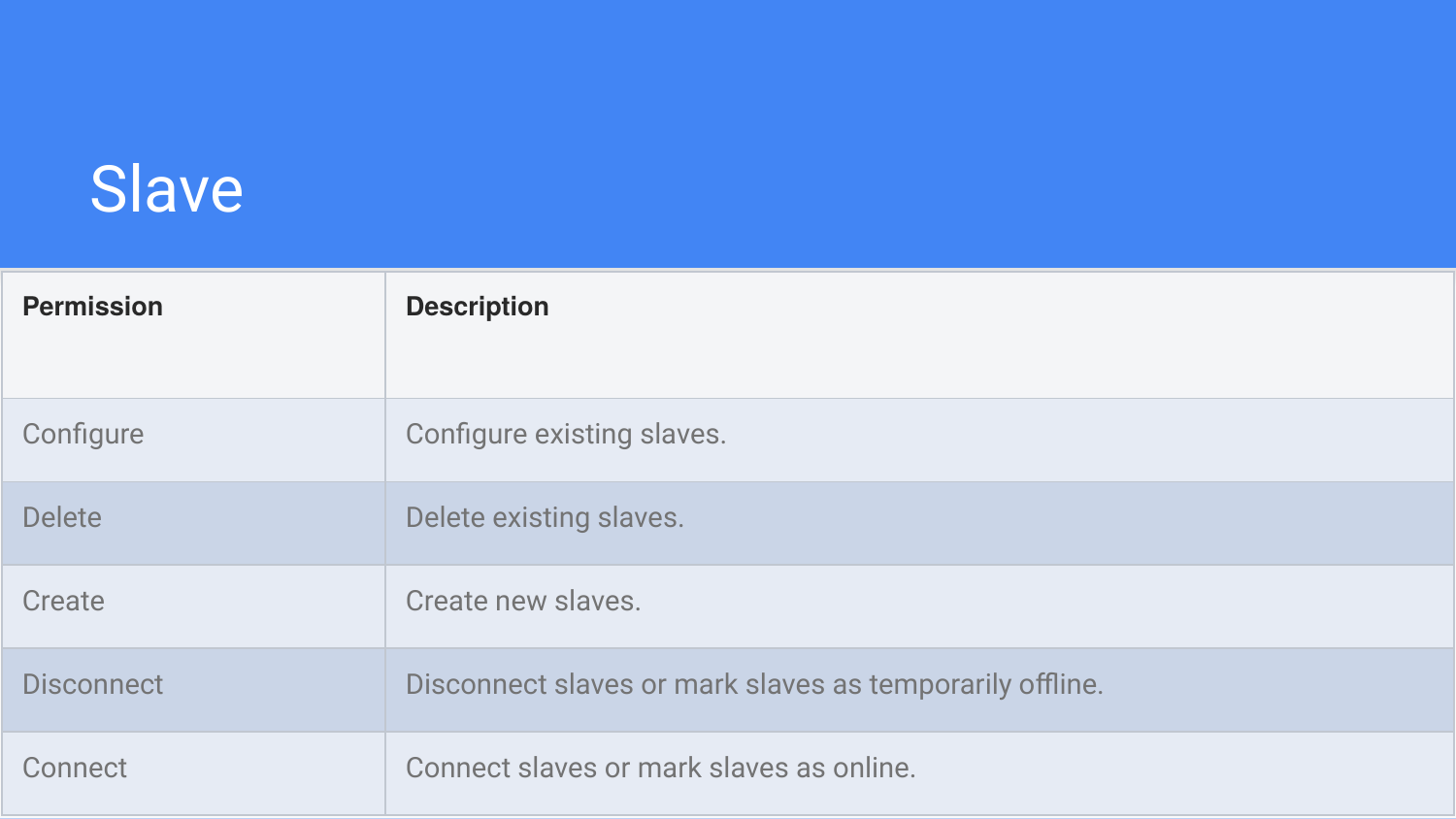

# Slave
| Permission | Description |
| --- | --- |
| Configure | Configure existing slaves. |
| Delete | Delete existing slaves. |
| Create | Create new slaves. |
| Disconnect | Disconnect slaves or mark slaves as temporarily offline. |
| Connect | Connect slaves or mark slaves as online. |